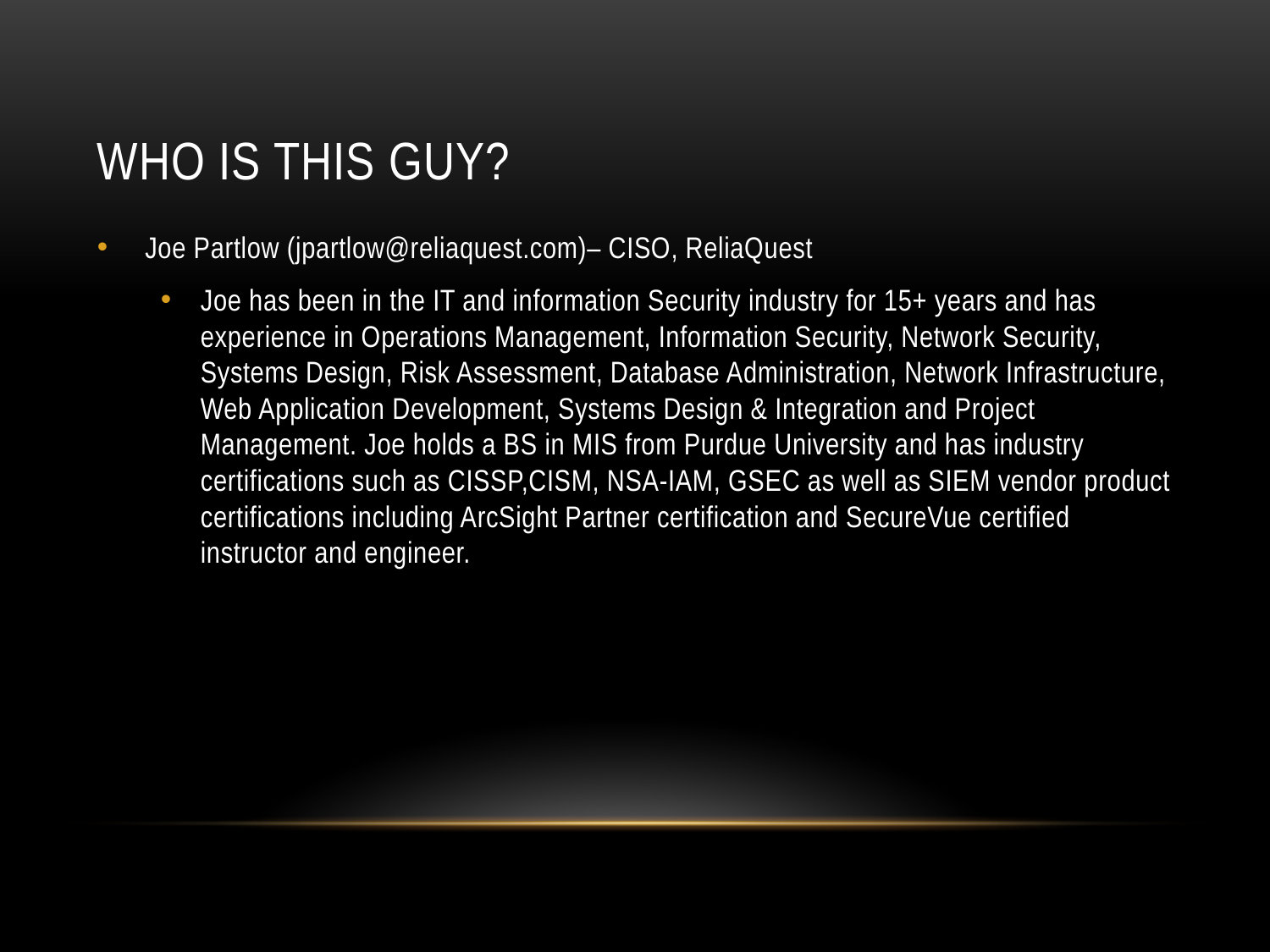

# Who IS THIS guy?
Joe Partlow (jpartlow@reliaquest.com)– CISO, ReliaQuest
Joe has been in the IT and information Security industry for 15+ years and has experience in Operations Management, Information Security, Network Security, Systems Design, Risk Assessment, Database Administration, Network Infrastructure, Web Application Development, Systems Design & Integration and Project Management. Joe holds a BS in MIS from Purdue University and has industry certifications such as CISSP,CISM, NSA-IAM, GSEC as well as SIEM vendor product certifications including ArcSight Partner certification and SecureVue certified instructor and engineer.